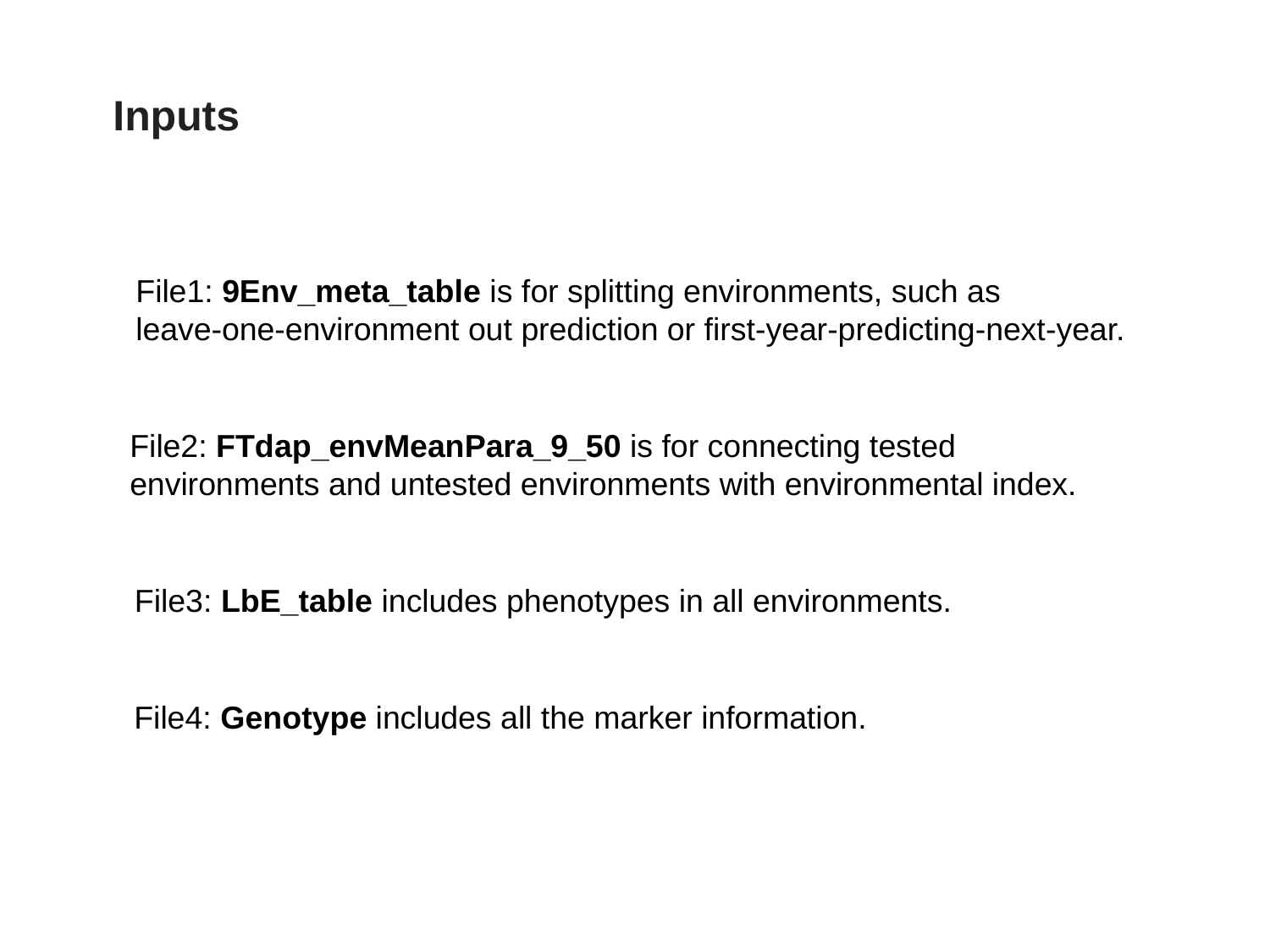

Inputs
File1: 9Env_meta_table is for splitting environments, such as
leave-one-environment out prediction or first-year-predicting-next-year.
File2: FTdap_envMeanPara_9_50 is for connecting tested environments and untested environments with environmental index.
File3: LbE_table includes phenotypes in all environments.
File4: Genotype includes all the marker information.